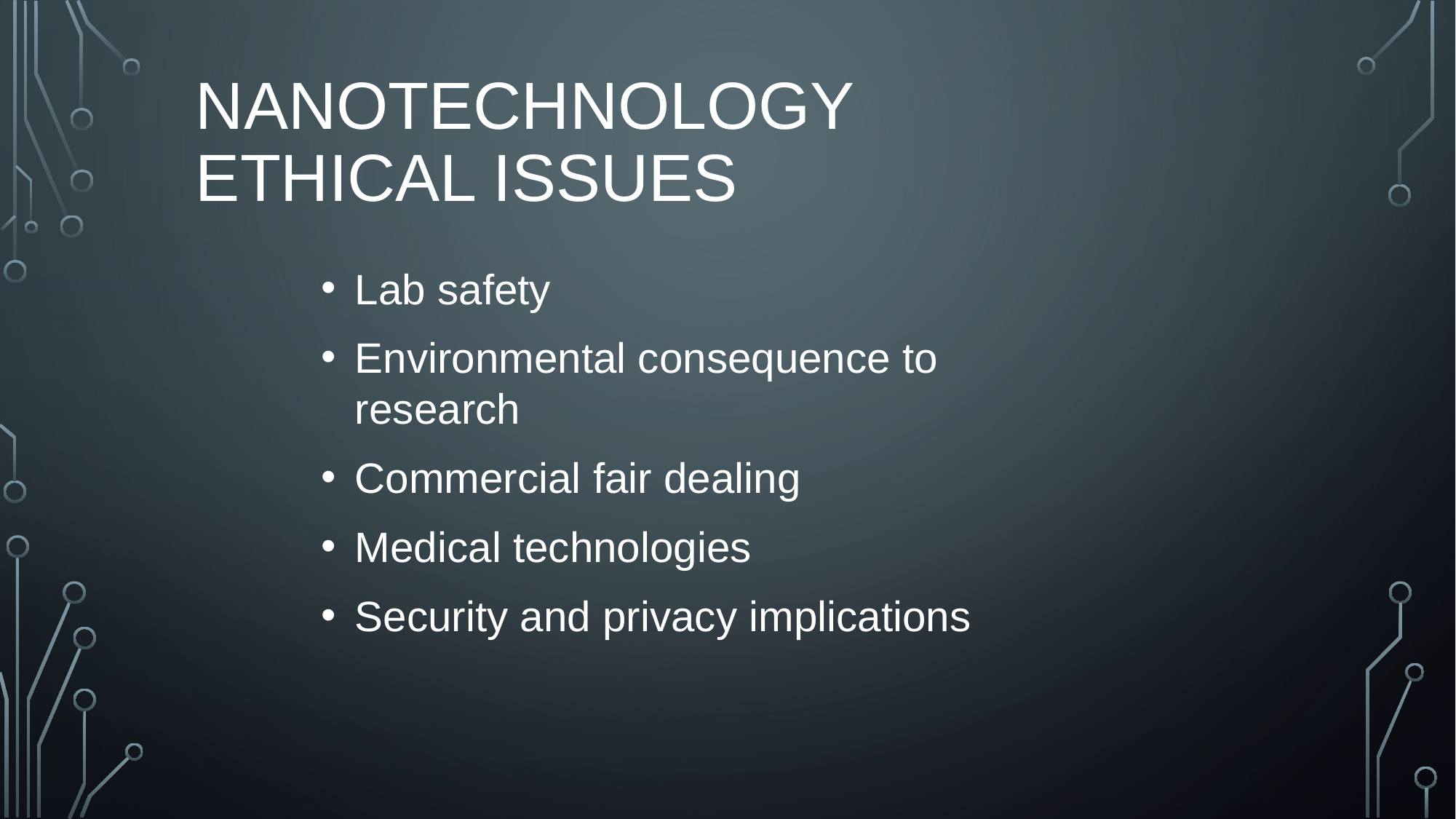

# Nanotechnology Ethical issues
Lab safety
Environmental consequence to research
Commercial fair dealing
Medical technologies
Security and privacy implications